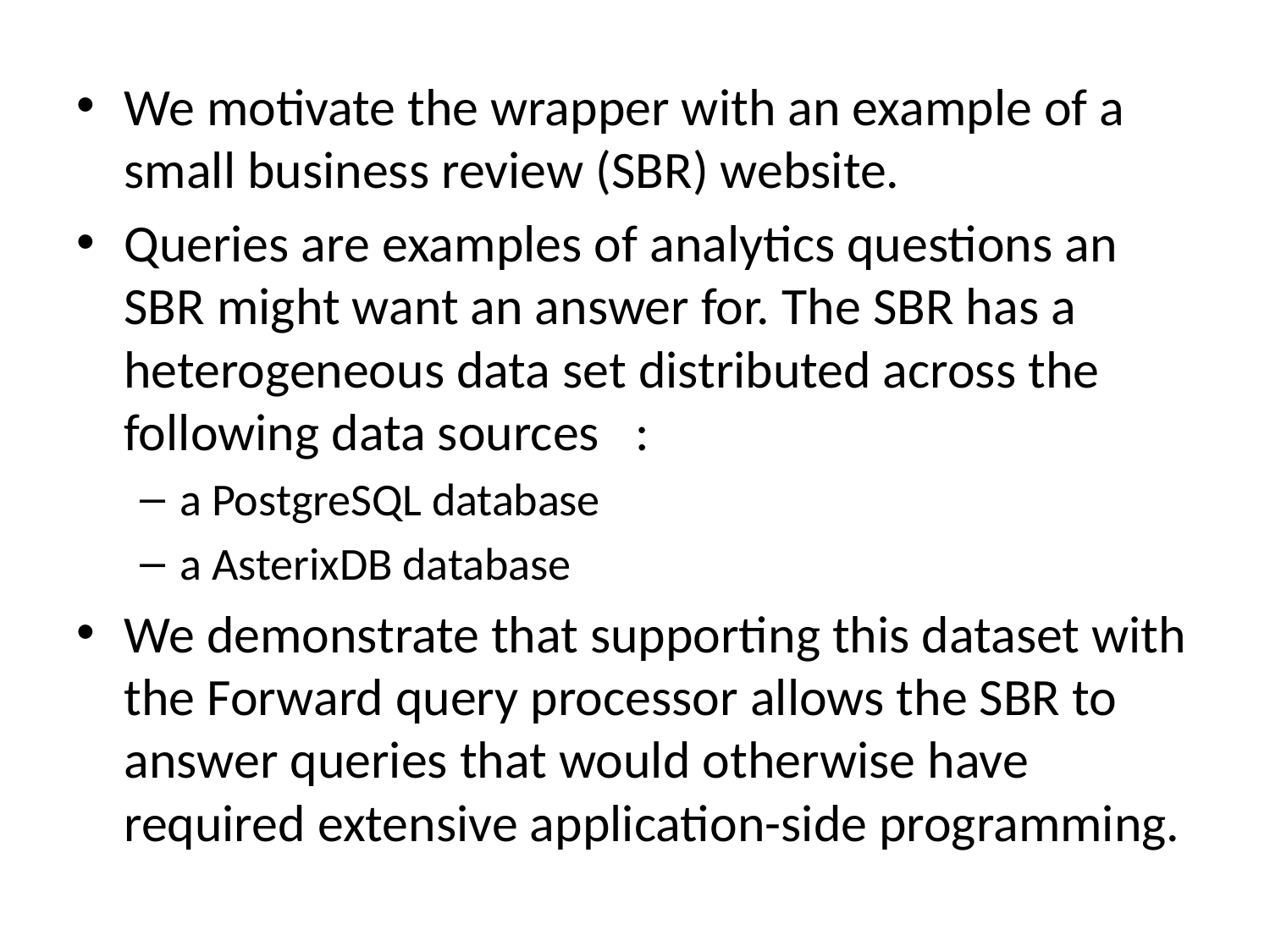

We motivate the wrapper with an example of a small business review (SBR) website.
Queries are examples of analytics questions an SBR might want an answer for. The SBR has a heterogeneous data set distributed across the following data sources   :
a PostgreSQL database
a AsterixDB database
We demonstrate that supporting this dataset with the Forward query processor allows the SBR to answer queries that would otherwise have required extensive application-side programming.